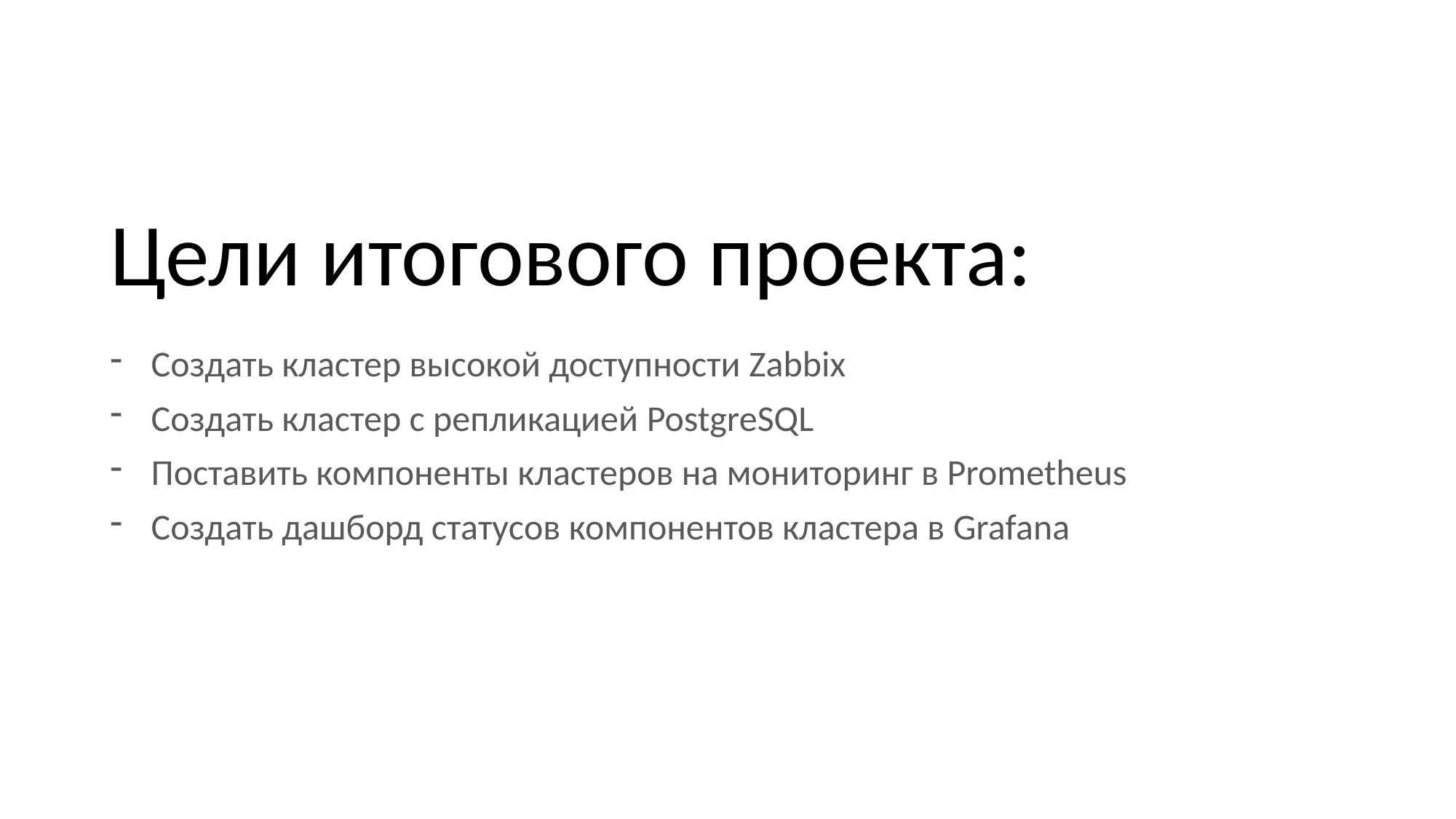

# Цели итогового проекта:
Создать кластер высокой доступности Zabbix
Создать кластер с репликацией PostgreSQL
Поставить компоненты кластеров на мониторинг в Prometheus
Создать дашборд статусов компонентов кластера в Grafana